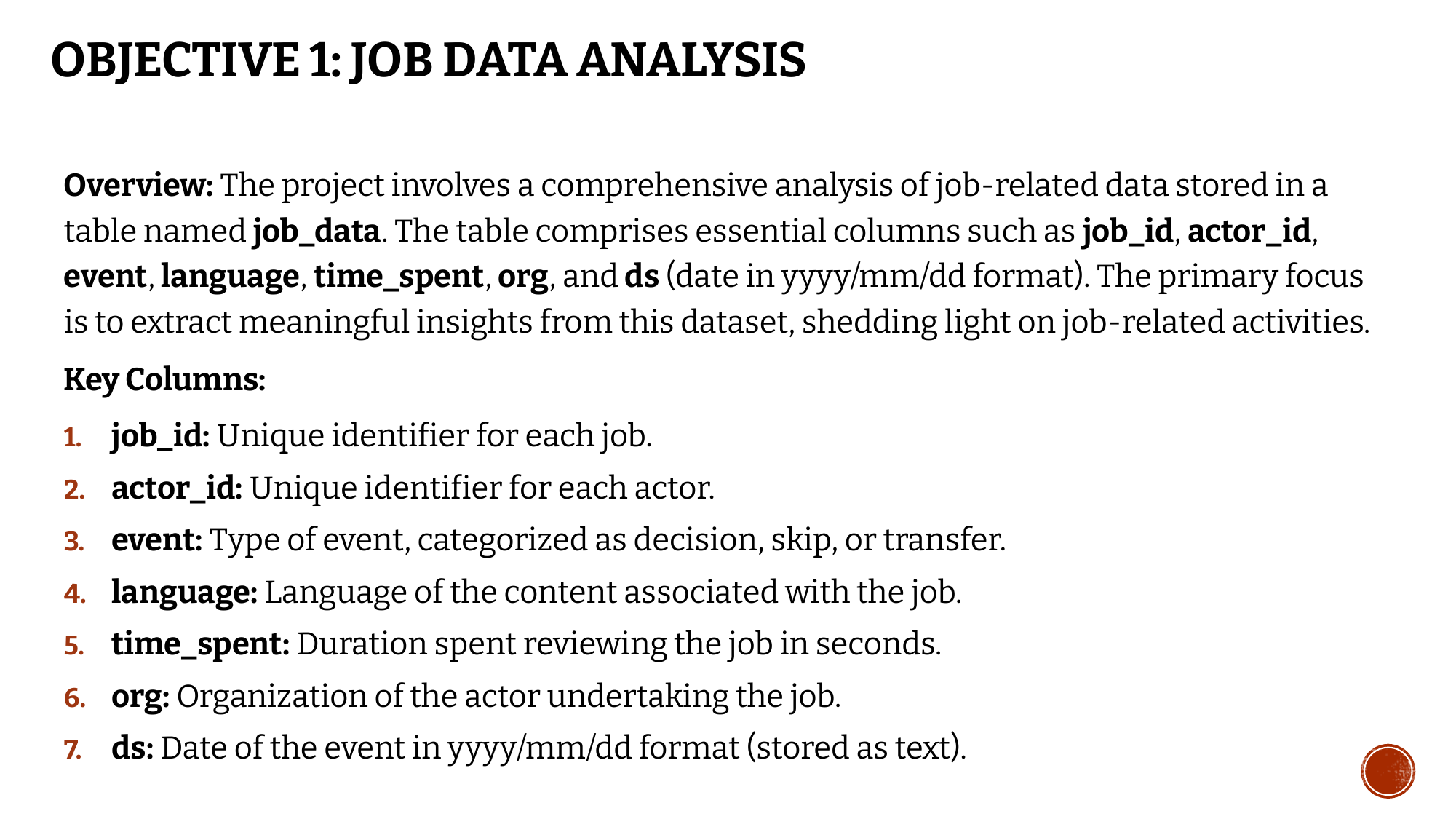

# Objective 1: Job Data Analysis
Overview: The project involves a comprehensive analysis of job-related data stored in a table named job_data. The table comprises essential columns such as job_id, actor_id, event, language, time_spent, org, and ds (date in yyyy/mm/dd format). The primary focus is to extract meaningful insights from this dataset, shedding light on job-related activities.
Key Columns:
job_id: Unique identifier for each job.
actor_id: Unique identifier for each actor.
event: Type of event, categorized as decision, skip, or transfer.
language: Language of the content associated with the job.
time_spent: Duration spent reviewing the job in seconds.
org: Organization of the actor undertaking the job.
ds: Date of the event in yyyy/mm/dd format (stored as text).